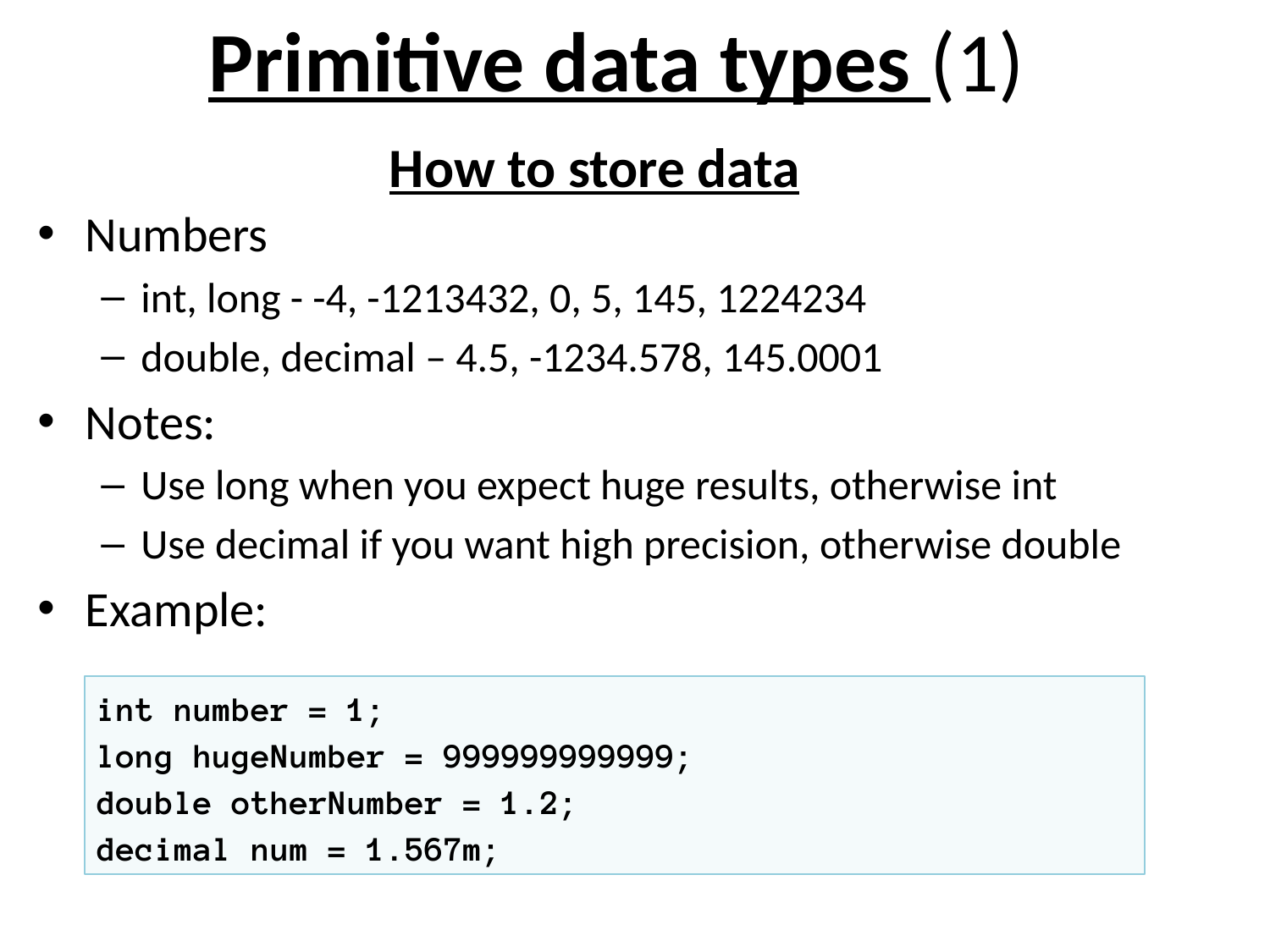

# Primitive data types (1)
How to store data
Numbers
int, long - -4, -1213432, 0, 5, 145, 1224234
double, decimal – 4.5, -1234.578, 145.0001
Notes:
Use long when you expect huge results, otherwise int
Use decimal if you want high precision, otherwise double
Example:

int number = 1;
long hugeNumber = 999999999999;
double otherNumber = 1.2;
decimal num = 1.567m;